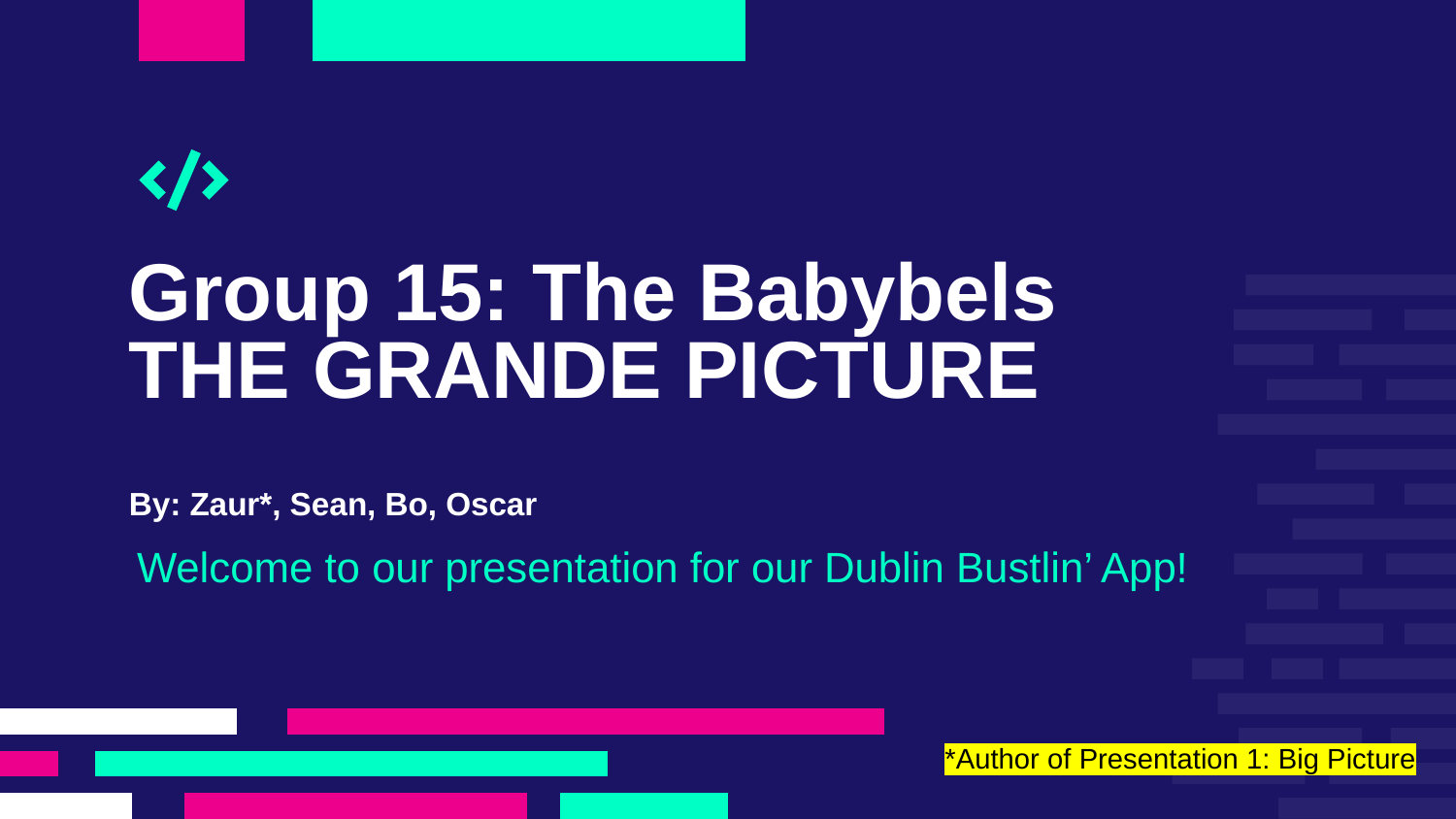

# Group 15: The Babybels THE GRANDE PICTURE By: Zaur*, Sean, Bo, Oscar
Welcome to our presentation for our Dublin Bustlin’ App!
*Author of Presentation 1: Big Picture